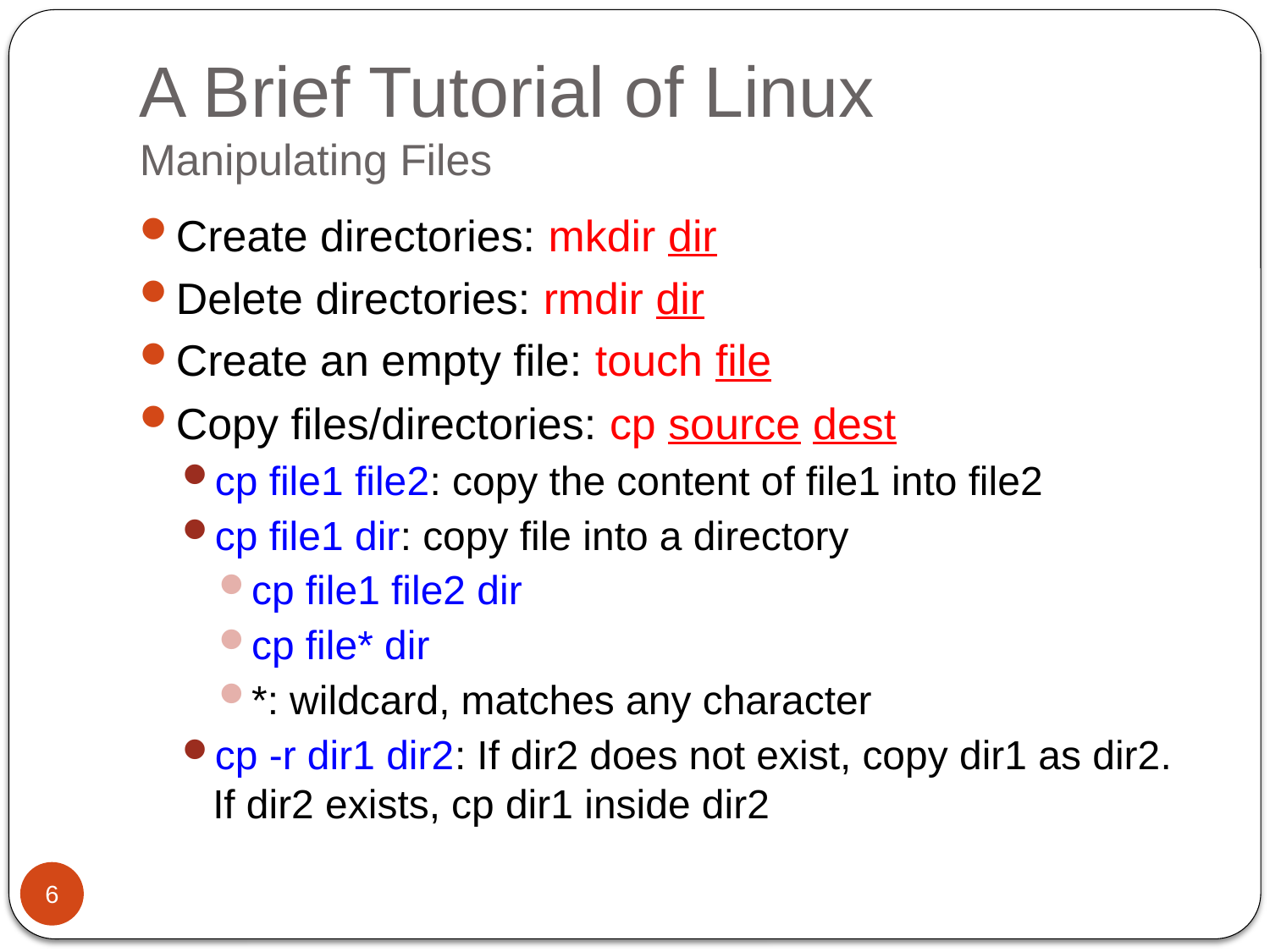

# A Brief Tutorial of Linux Manipulating Files
Create directories: mkdir dir
Delete directories: rmdir dir
Create an empty file: touch file
Copy files/directories: cp source dest
cp file1 file2: copy the content of file1 into file2
cp file1 dir: copy file into a directory
cp file1 file2 dir
cp file* dir
*: wildcard, matches any character
cp -r dir1 dir2: If dir2 does not exist, copy dir1 as dir2. If dir2 exists, cp dir1 inside dir2
6